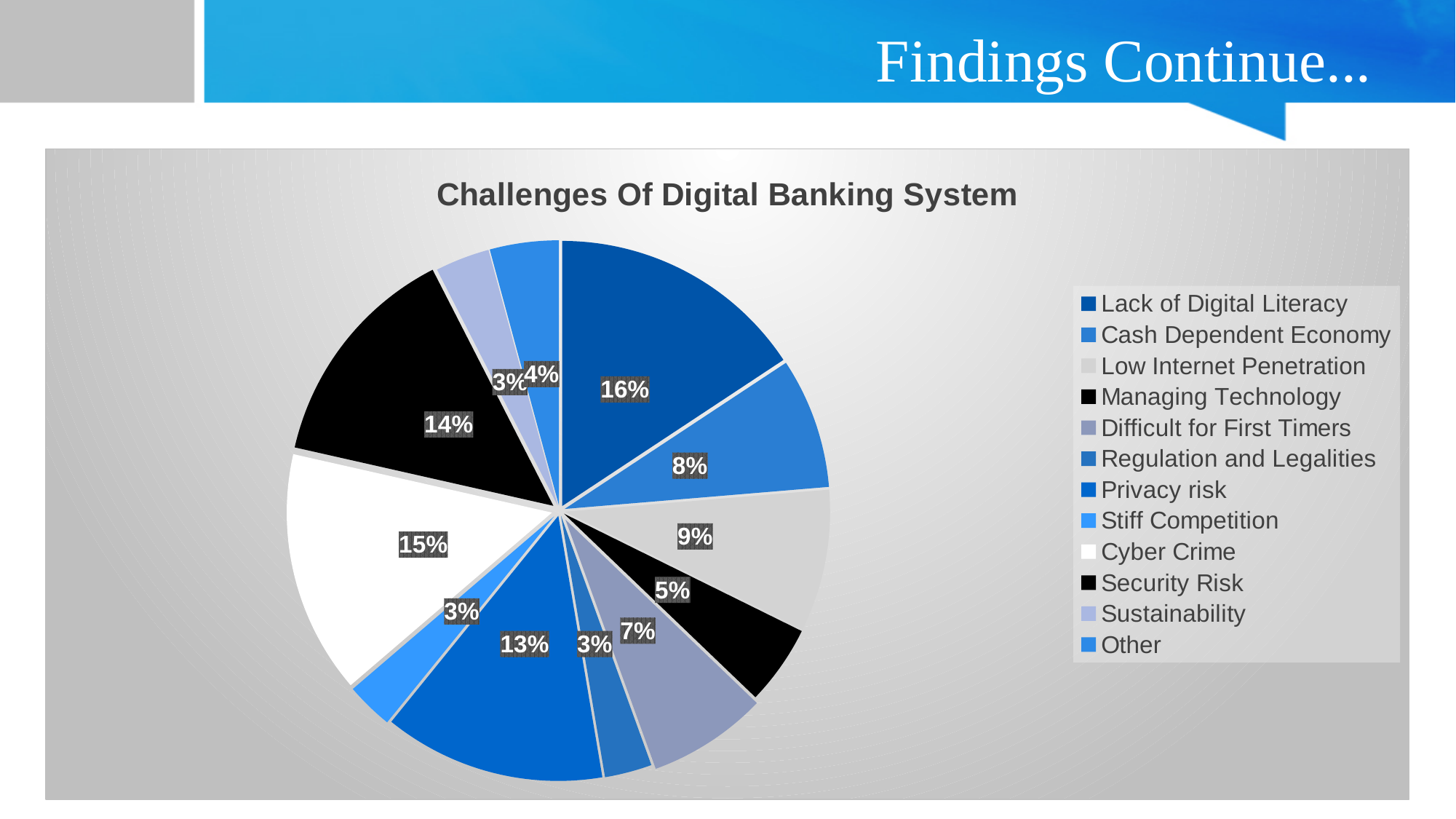

# Findings Continue...

### Chart: Challenges Of Digital Banking System

| Category |  |
|---|---|
| Lack of Digital Literacy | 71.0 |
| Cash Dependent Economy | 36.0 |
| Low Internet Penetration | 39.0 |
| Managing Technology | 22.0 |
| Difficult for First Timers  | 33.0 |
| Regulation and Legalities  | 13.0 |
| Privacy risk | 61.0 |
| Stiff Competition | 13.0 |
| Cyber Crime | 67.0 |
| Security Risk | 63.0 |
| Sustainability | 15.0 |
| Other | 19.0 |